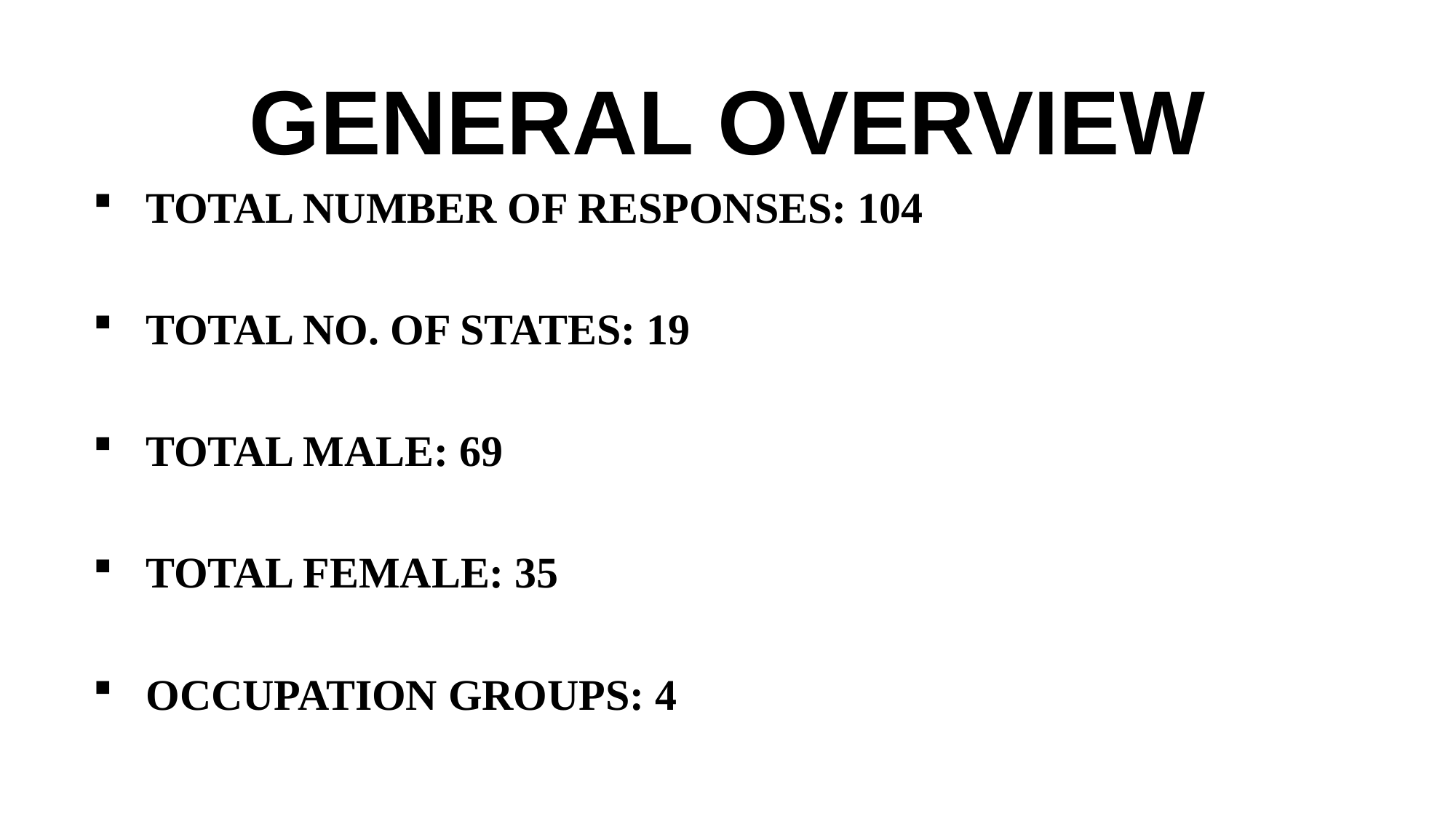

# GENERAL OVERVIEW
TOTAL NUMBER OF RESPONSES: 104

TOTAL NO. OF STATES: 19

TOTAL MALE: 69

TOTAL FEMALE: 35

OCCUPATION GROUPS: 4